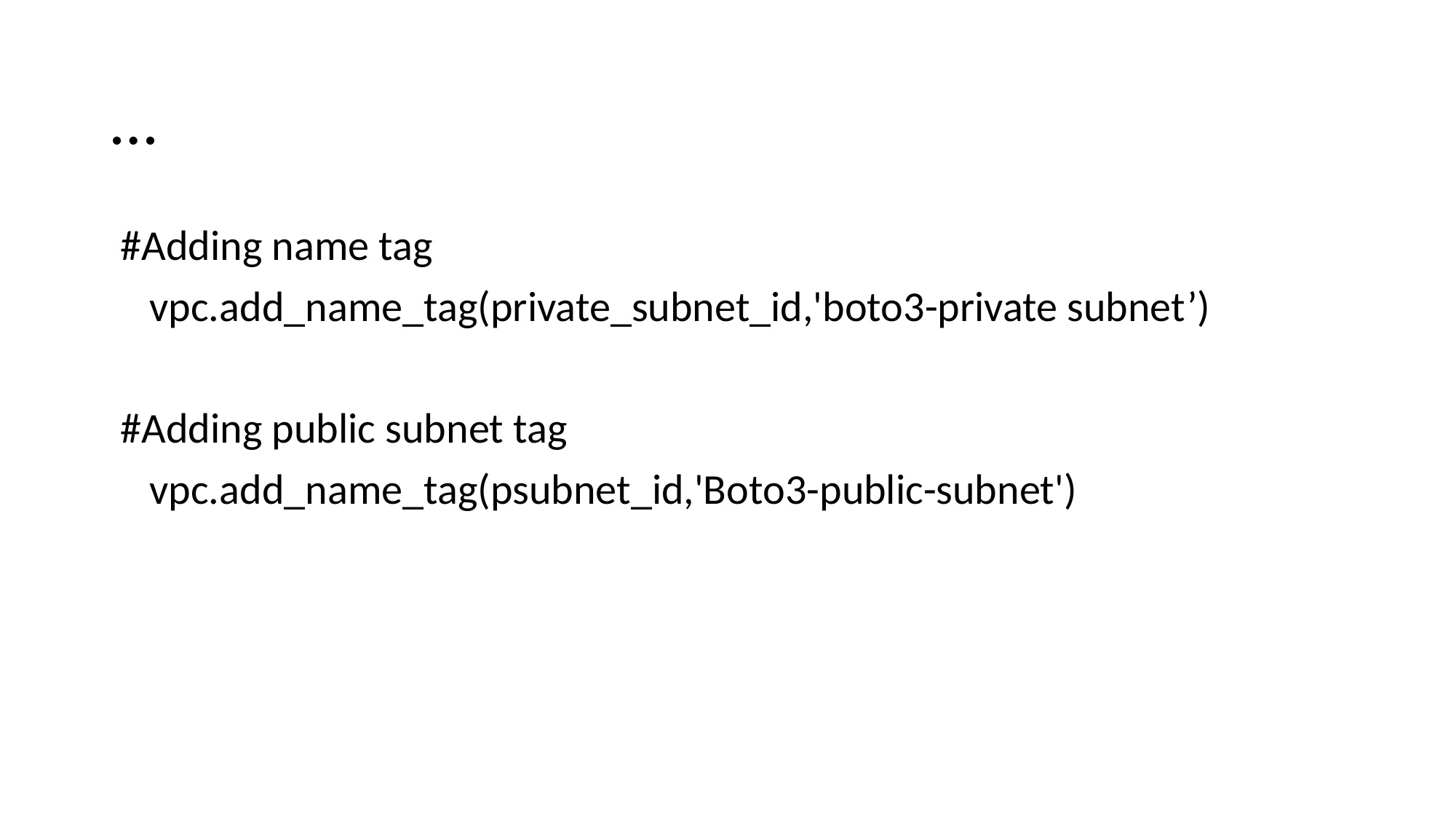

# …
 #Adding name tag
    vpc.add_name_tag(private_subnet_id,'boto3-private subnet’)

 #Adding public subnet tag
    vpc.add_name_tag(psubnet_id,'Boto3-public-subnet')